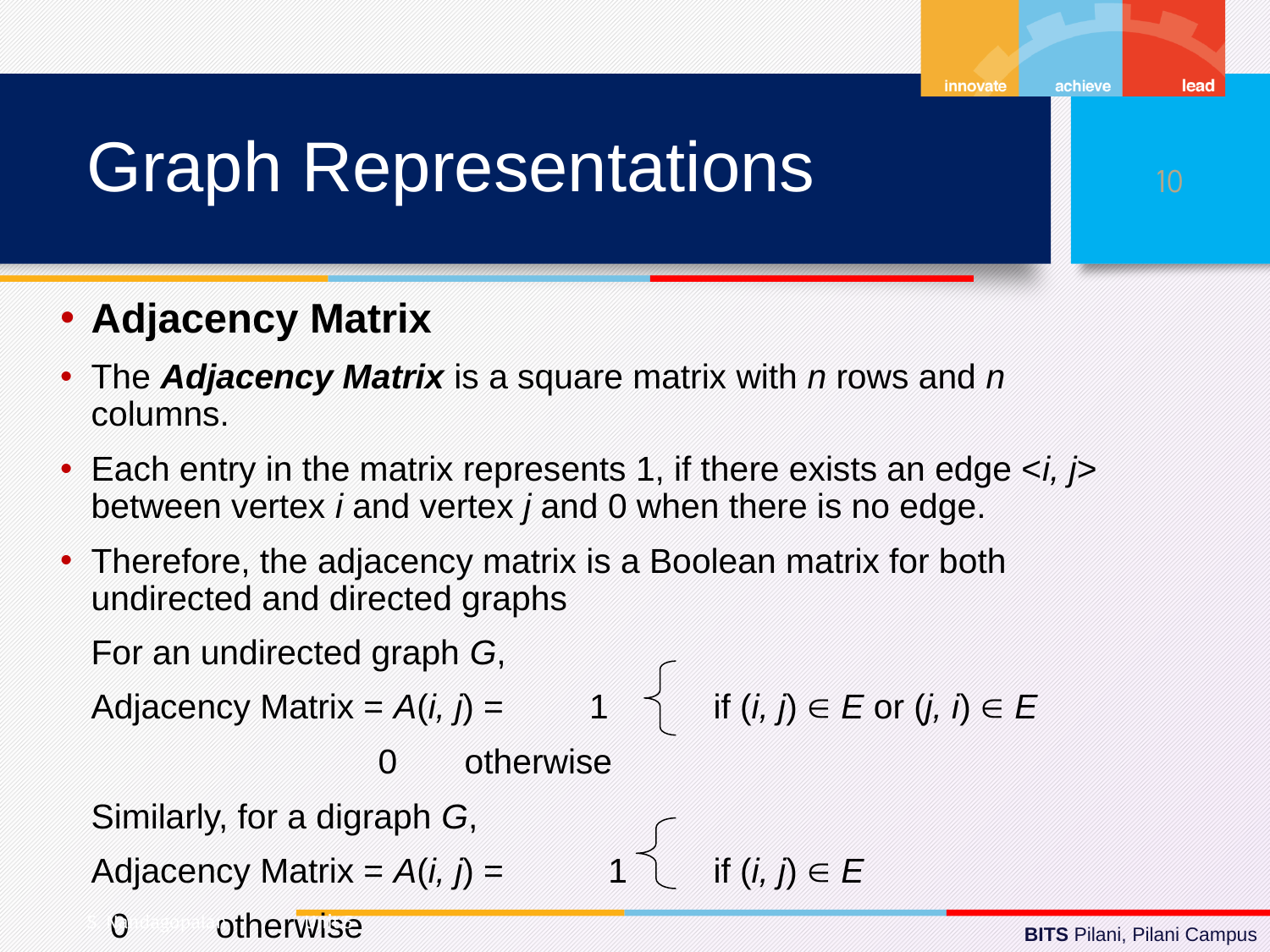

# Graph Representations
10
Adjacency Matrix
The Adjacency Matrix is a square matrix with n rows and n columns.
Each entry in the matrix represents 1, if there exists an edge <i, j> between vertex i and vertex j and 0 when there is no edge.
Therefore, the adjacency matrix is a Boolean matrix for both undirected and directed graphs
	For an undirected graph G,
	Adjacency Matrix = A(i, j) =         1 	if (i, j) ∈ E or (j, i) ∈ E
  	         			  	    0	otherwise
	Similarly, for a digraph G,
	Adjacency Matrix = A(i, j) = 	  1 	if (i, j) ∈ E
					  0 	otherwise

S. Nandagopalan                Unit 5